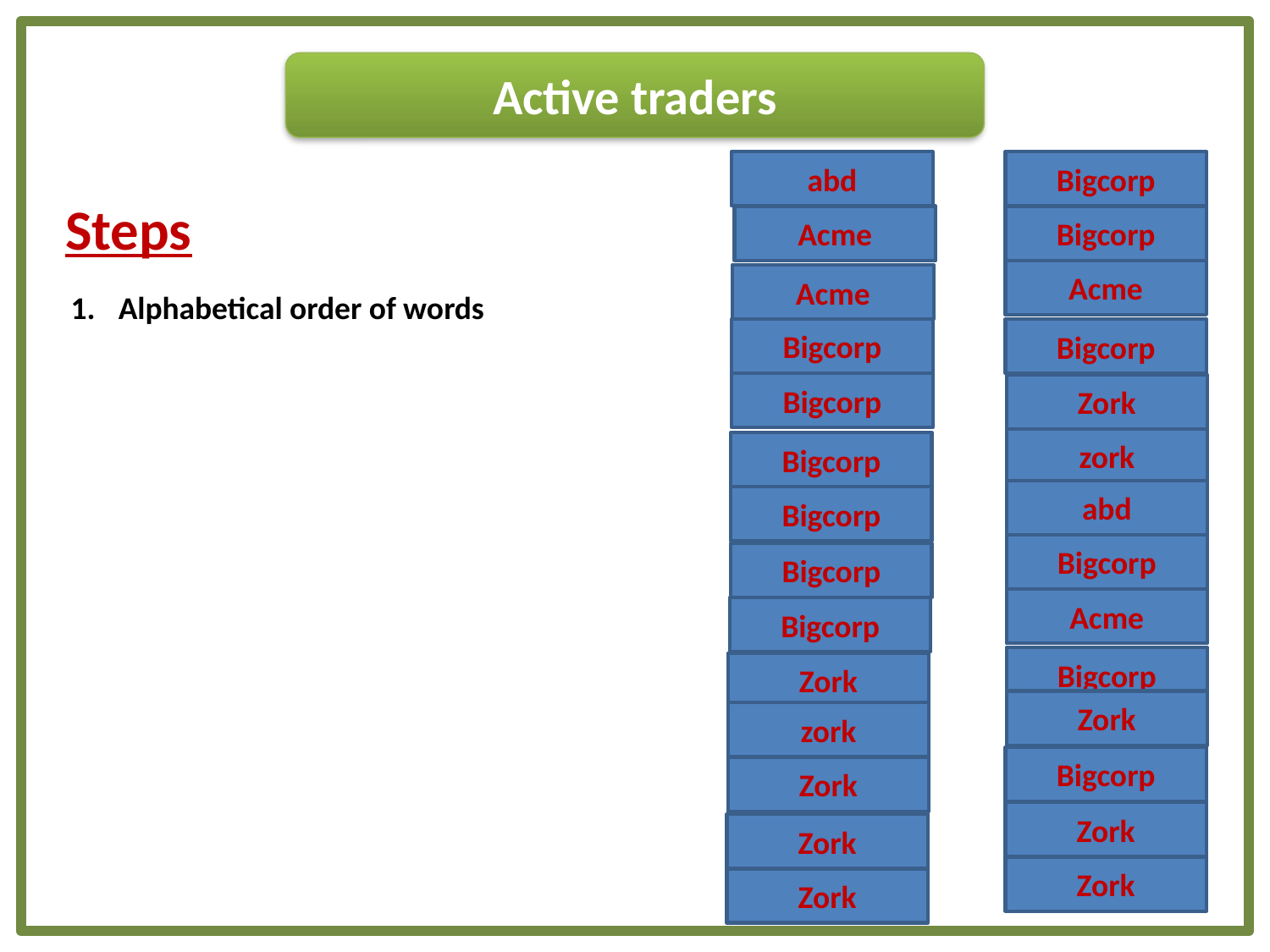

Active traders
abd
Bigcorp
Steps
Bigcorp
Acme
Acme
Acme
Alphabetical order of words
Bigcorp
Bigcorp
Bigcorp
Zork
zork
Bigcorp

abd
Bigcorp
Bigcorp
Bigcorp
Acme
Bigcorp
Bigcorp
Zork
Zork
zork
Bigcorp
Zork
Zork
Zork
Zork
Zork